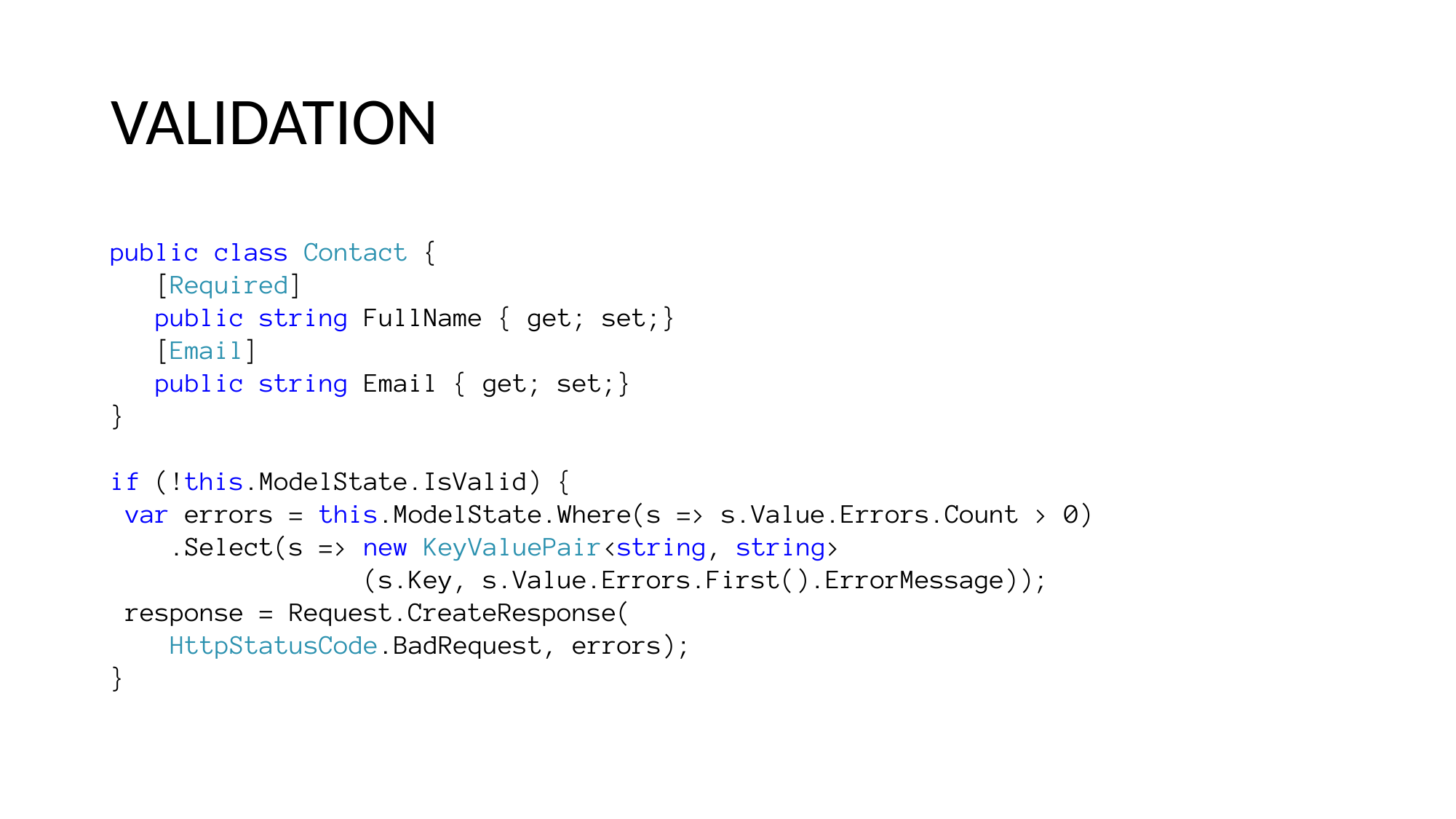

# VALIDATION
public class Contact {
   [Required]
   public string FullName { get; set;}
   [Email]
   public string Email { get; set;}
}

if (!this.ModelState.IsValid) {
 var errors = this.ModelState.Where(s => s.Value.Errors.Count > 0)
    .Select(s => new KeyValuePair<string, string>
                 (s.Key, s.Value.Errors.First().ErrorMessage));
 response = Request.CreateResponse(
    HttpStatusCode.BadRequest, errors);
}